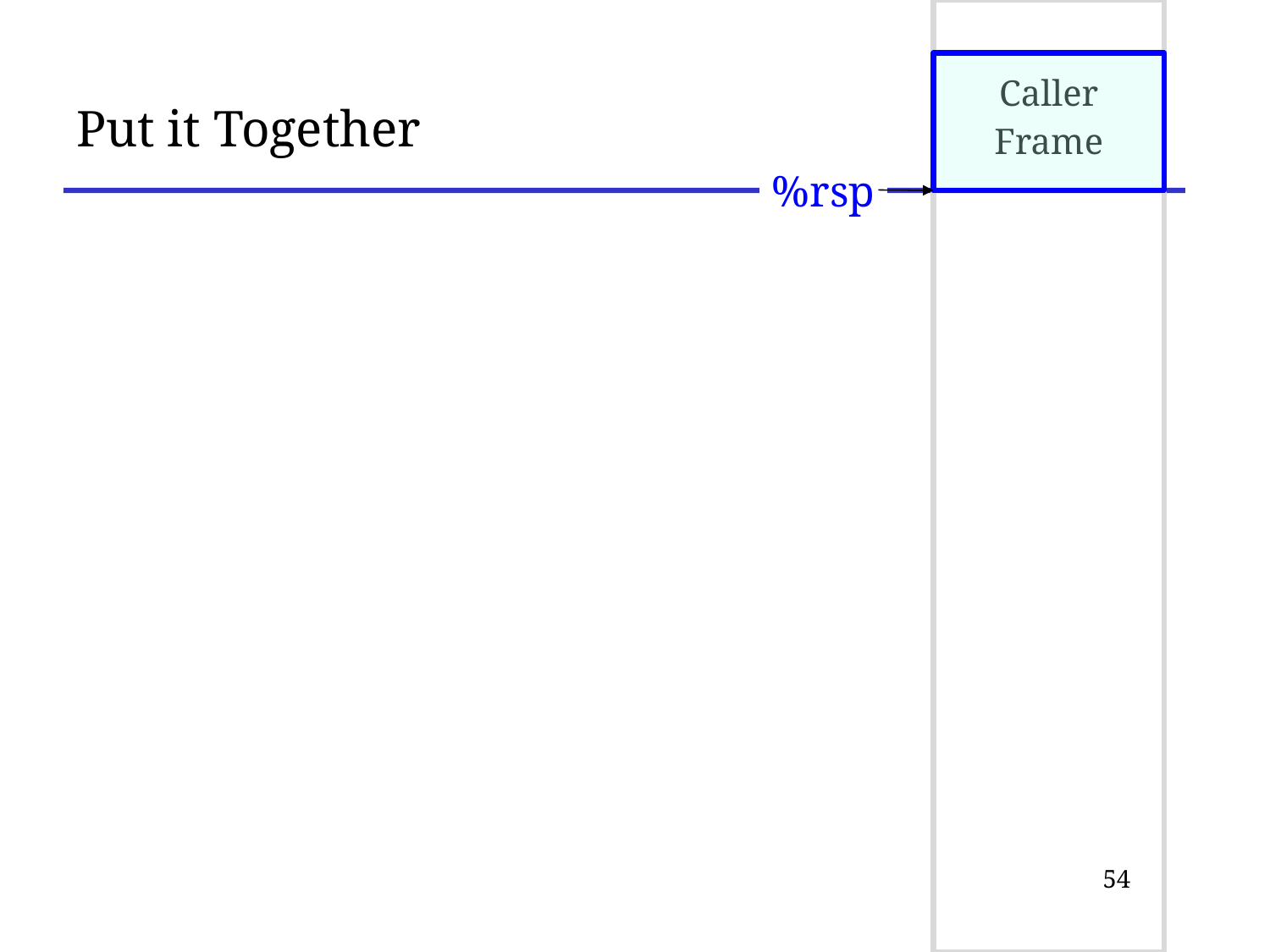

| Caller Frame |
| --- |

# Put it Together
%rsp

54